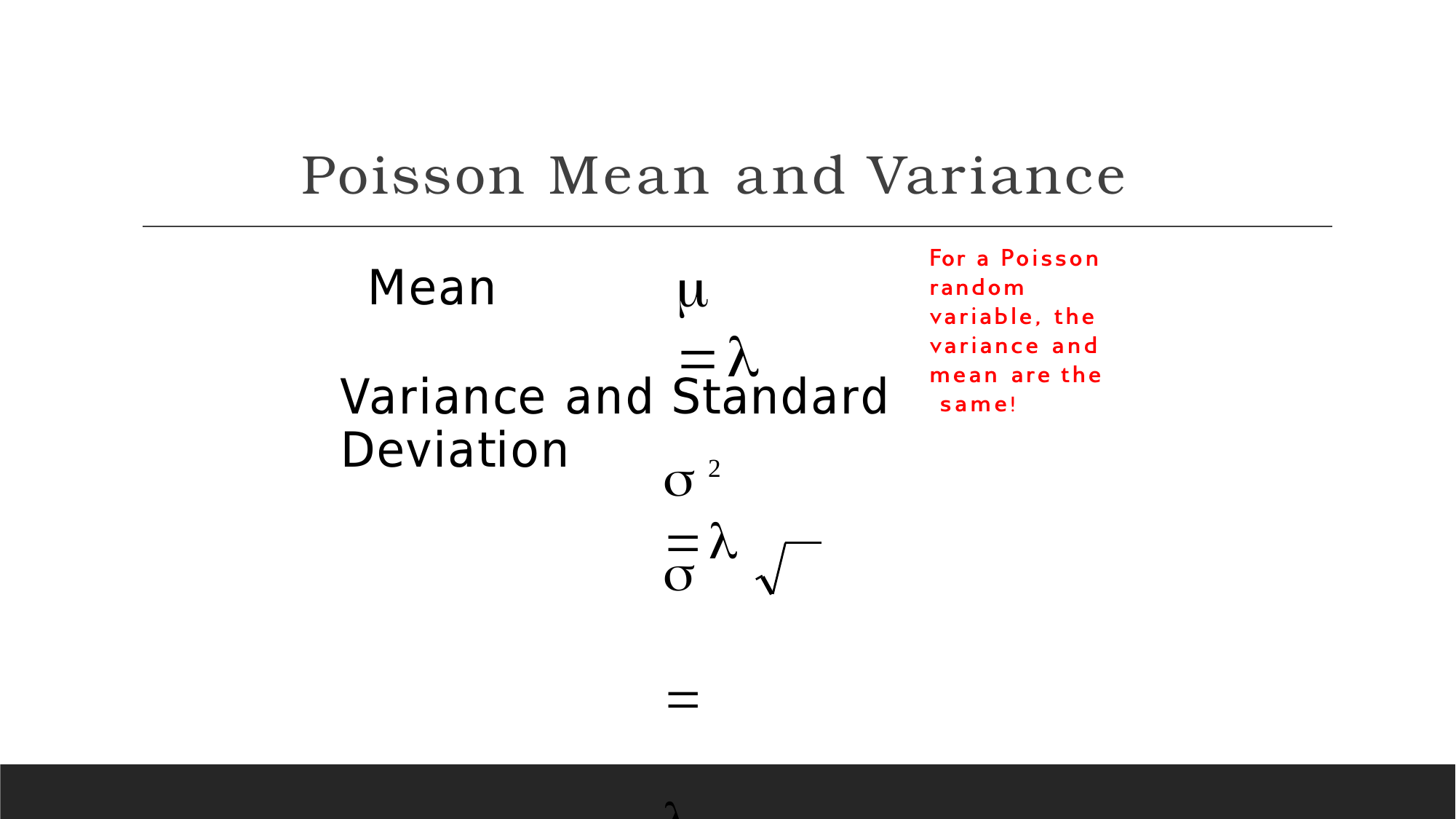

# Poisson Mean and Variance
For a Poisson  random  variable, the  variance and  mean are the  same!
μ =λ
Mean
Variance and Standard
Deviation
σ 2	=λ
σ	=	λ
   where λ = expected number of  hits in a given time period